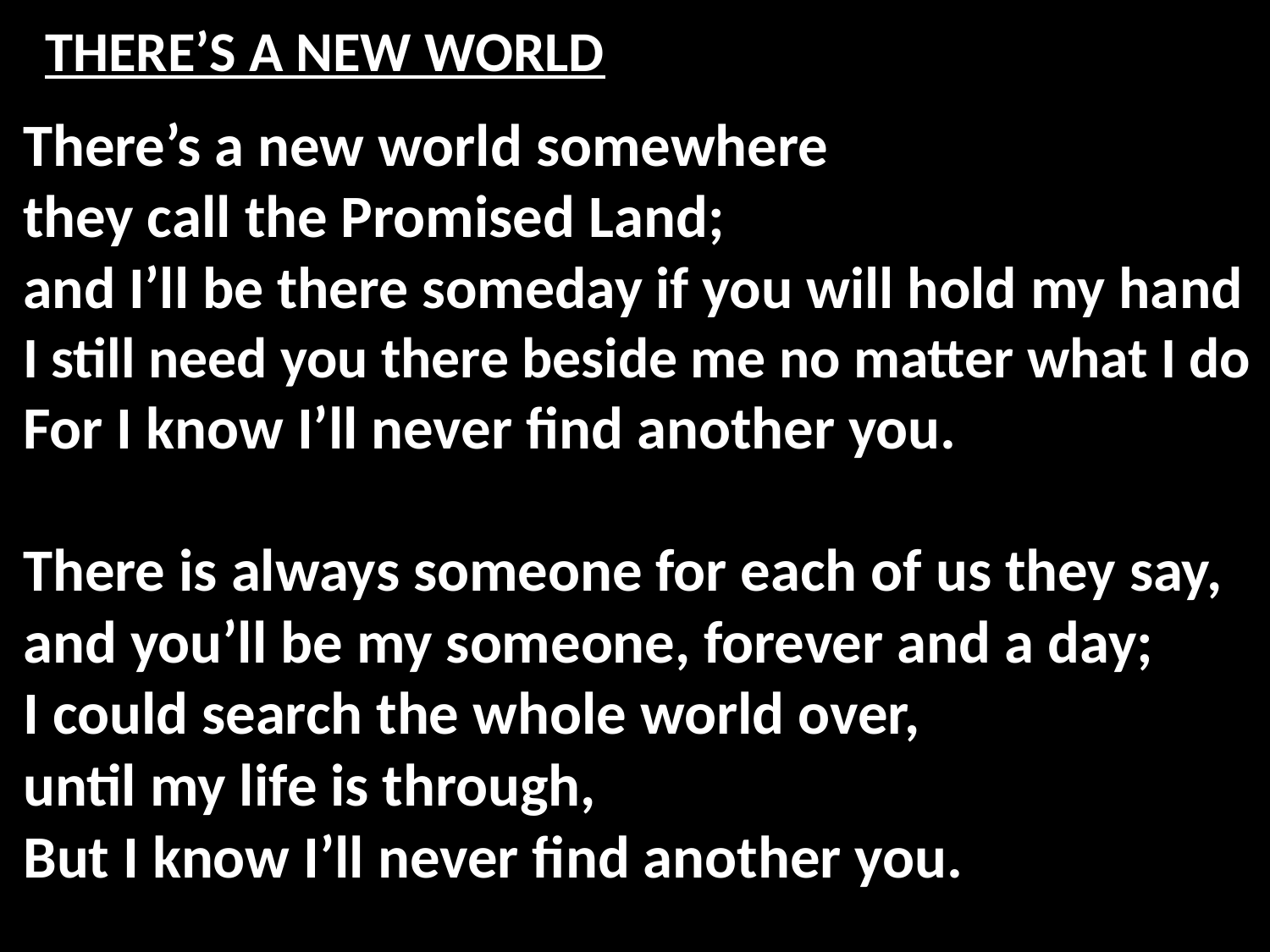

# THERE’S A NEW WORLD
There’s a new world somewhere
they call the Promised Land;
and I’ll be there someday if you will hold my hand
I still need you there beside me no matter what I do
For I know I’ll never find another you.

There is always someone for each of us they say,
and you’ll be my someone, forever and a day;
I could search the whole world over,
until my life is through,
But I know I’ll never find another you.